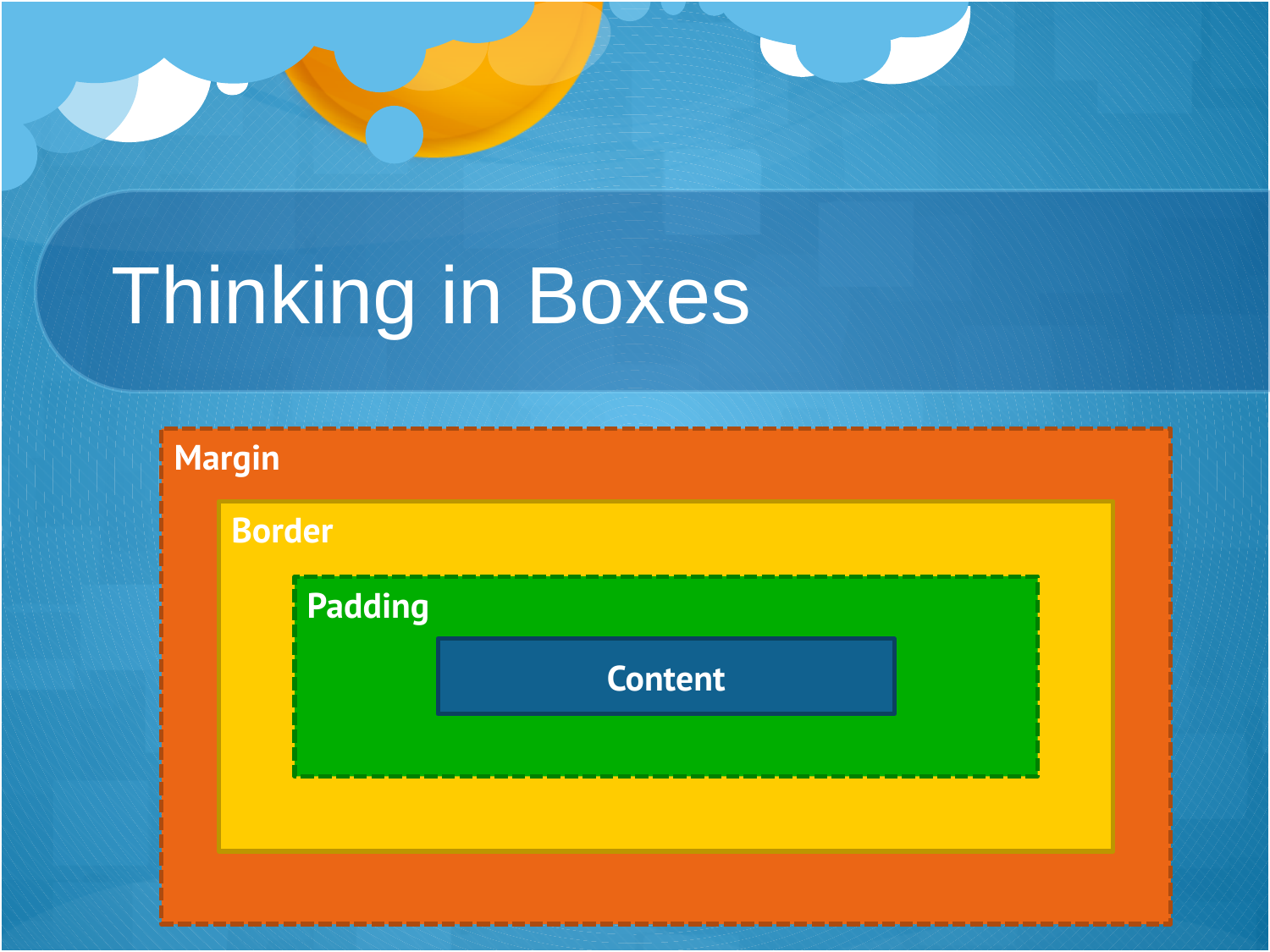

# Thinking in Boxes
Margin
Border
Padding
Content